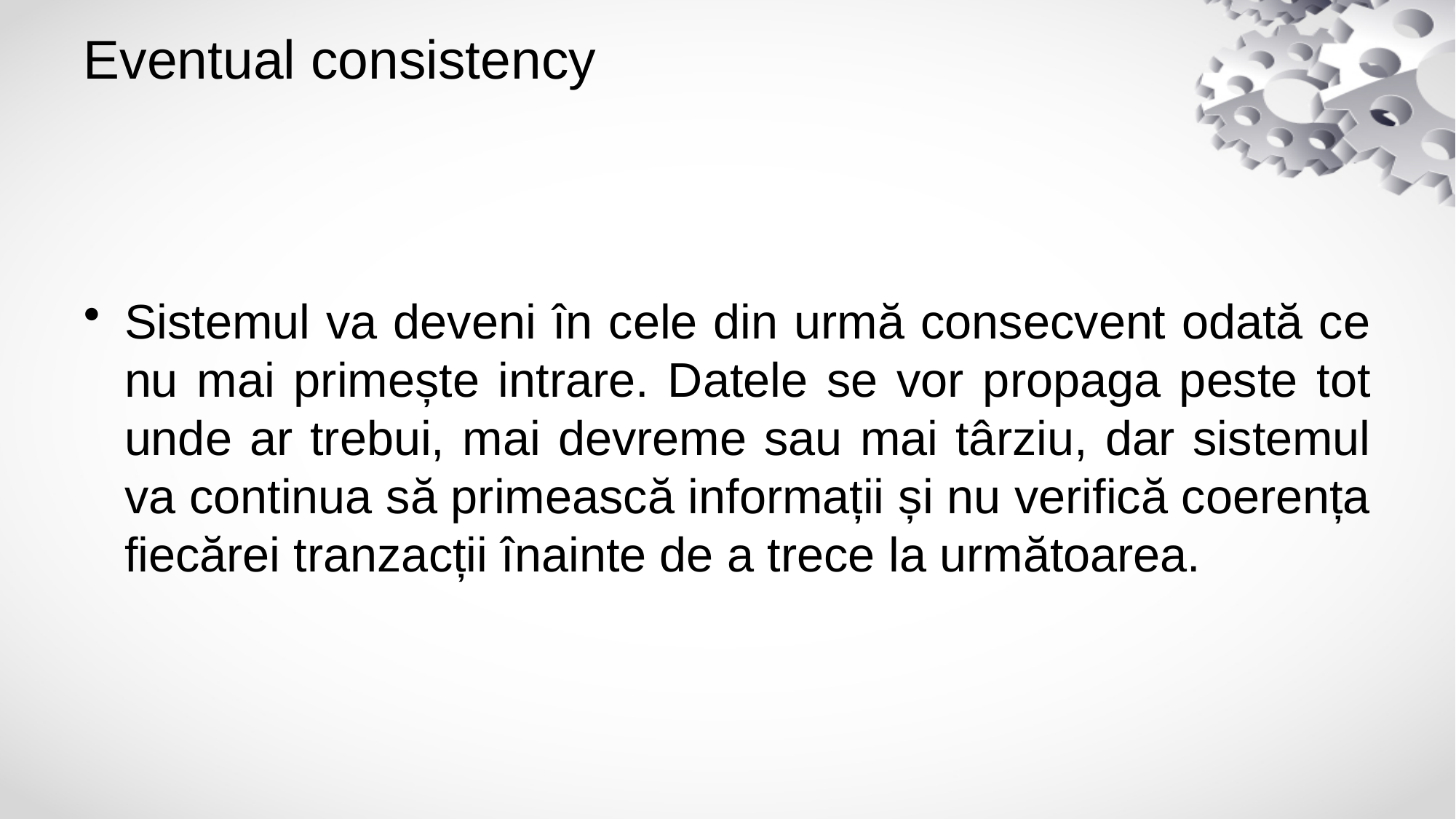

# Eventual consistency
Sistemul va deveni în cele din urmă consecvent odată ce nu mai primește intrare. Datele se vor propaga peste tot unde ar trebui, mai devreme sau mai târziu, dar sistemul va continua să primească informații și nu verifică coerența fiecărei tranzacții înainte de a trece la următoarea.